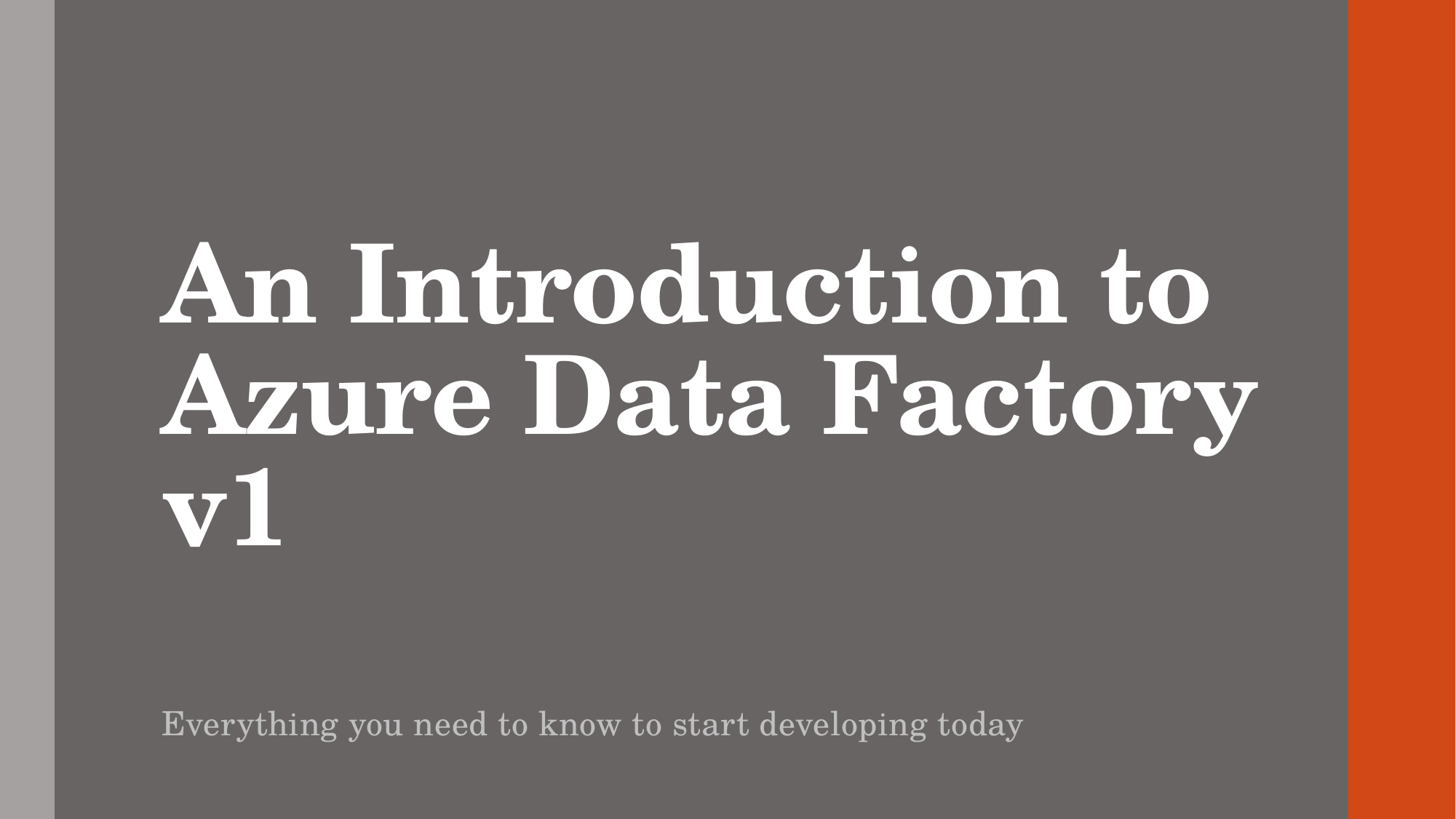

# An Introduction to Azure Data Factory v1

Everything you need to know to start developing today